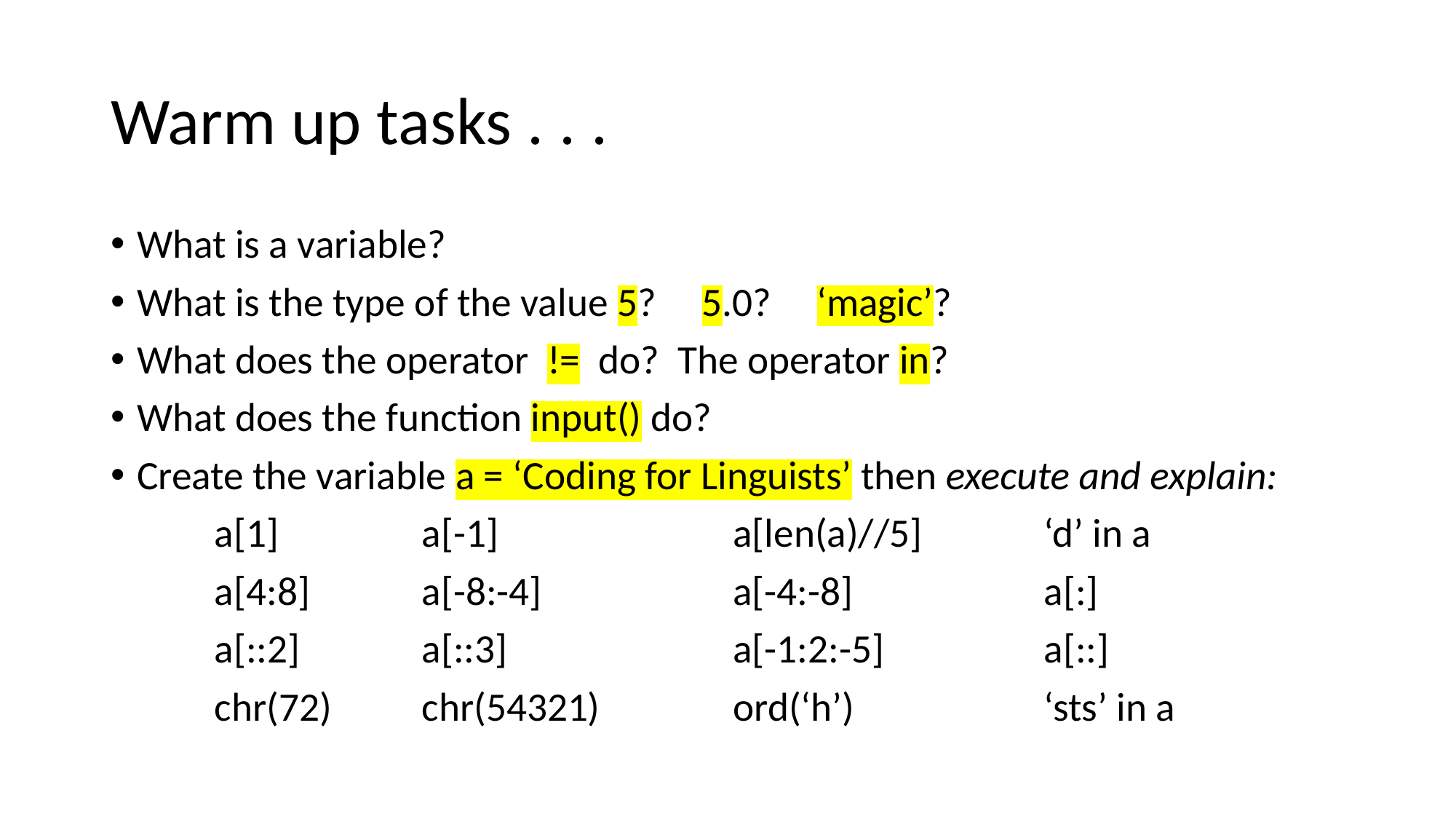

# Warm up tasks . . .
What is a variable?
What is the type of the value 5?     5.0?     ‘magic’?
What does the operator  !=  do?  The operator in?
What does the function input() do?
Create the variable a = ‘Coding for Linguists’ then execute and explain:
	a[1]		a[-1]			a[len(a)//5]		‘d’ in a
	a[4:8]		a[-8:-4]		a[-4:-8]		a[:]
	a[::2]		a[::3]			a[-1:2:-5]		a[::]
	chr(72)	chr(54321)		ord(‘h’)		‘sts’ in a